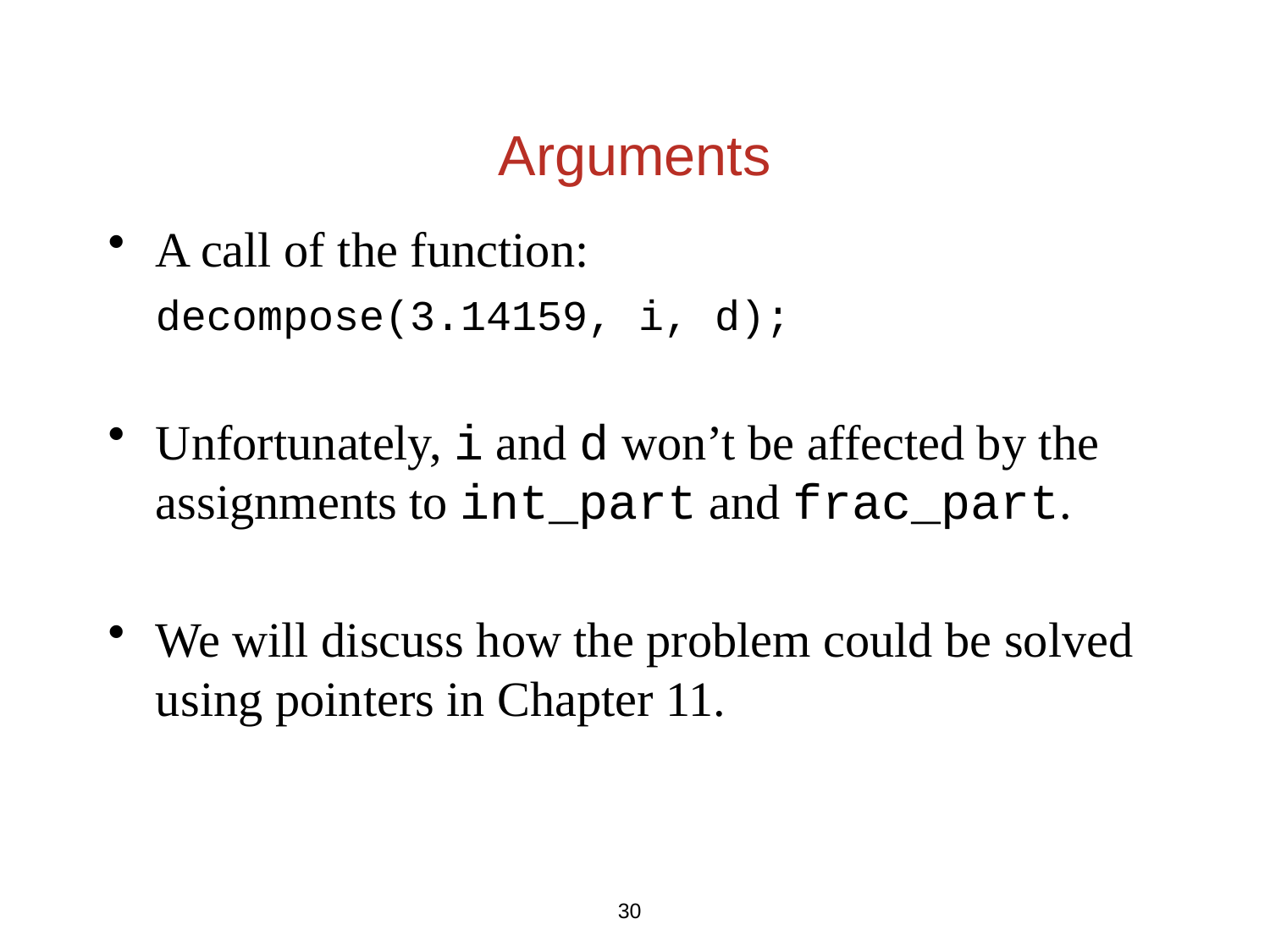

# Arguments
A call of the function:
	decompose(3.14159, i, d);

Unfortunately, i and d won’t be affected by the assignments to int_part and frac_part.

We will discuss how the problem could be solved using pointers in Chapter 11.
30